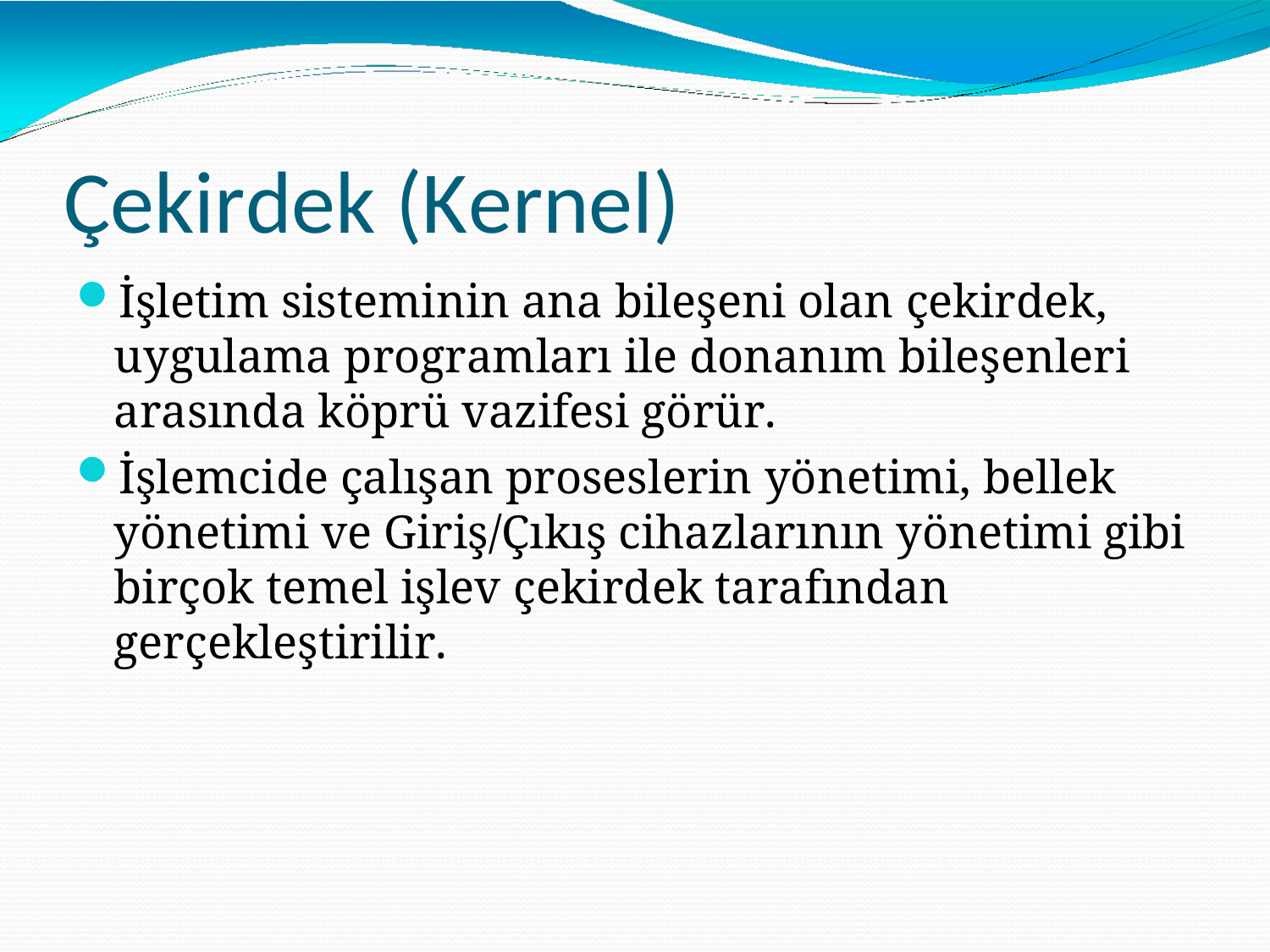

# Çekirdek (Kernel)
İşletim sisteminin ana bileşeni olan çekirdek, uygulama programları ile donanım bileşenleri arasında köprü vazifesi görür.
İşlemcide çalışan proseslerin yönetimi, bellek yönetimi ve Giriş/Çıkış cihazlarının yönetimi gibi birçok temel işlev çekirdek tarafından gerçekleştirilir.